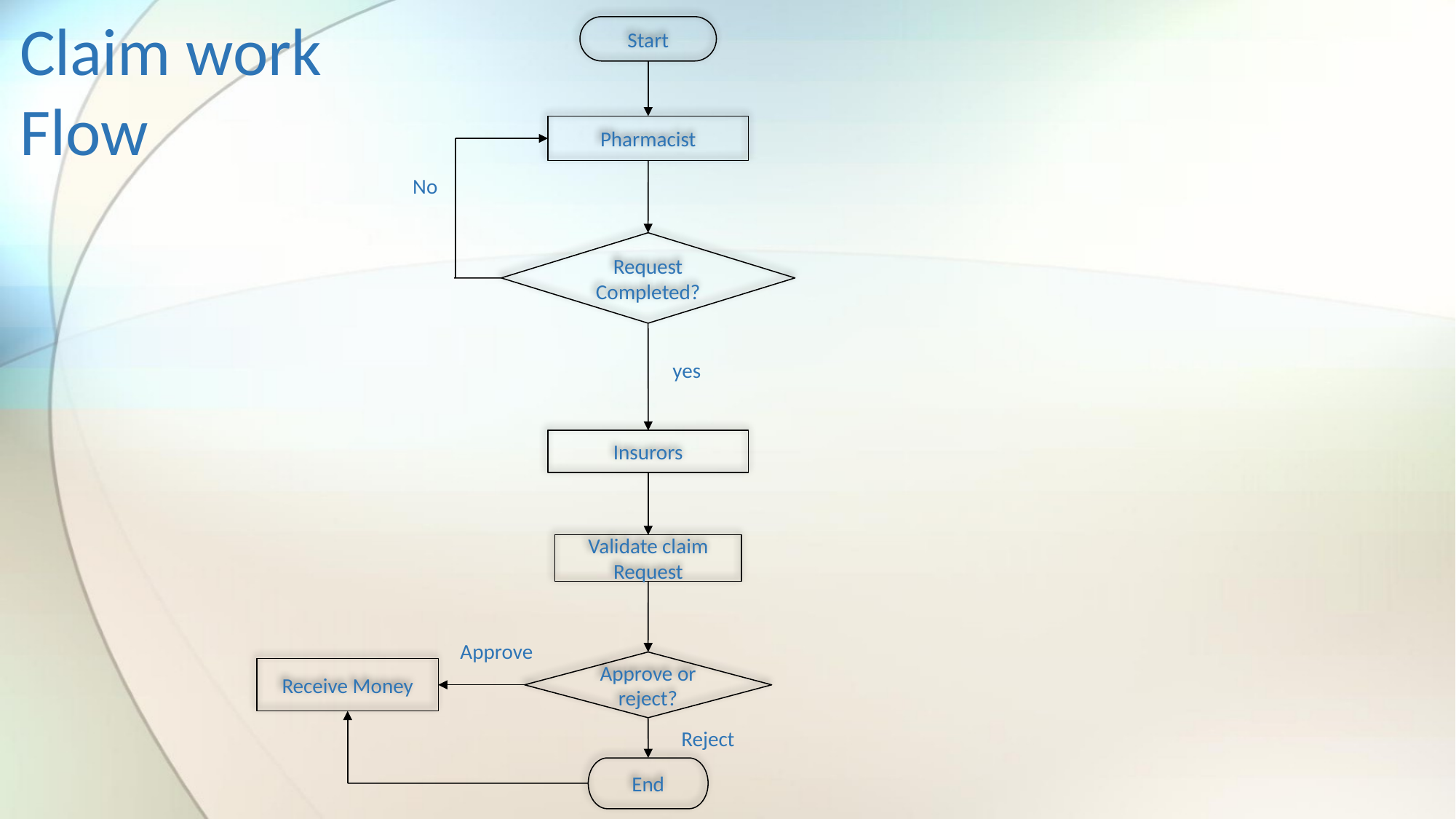

Claim work Flow
Start
Pharmacist
No
Request Completed?
yes
Insurors
Validate claim Request
Approve
Approve or reject?
Receive Money
Reject
End